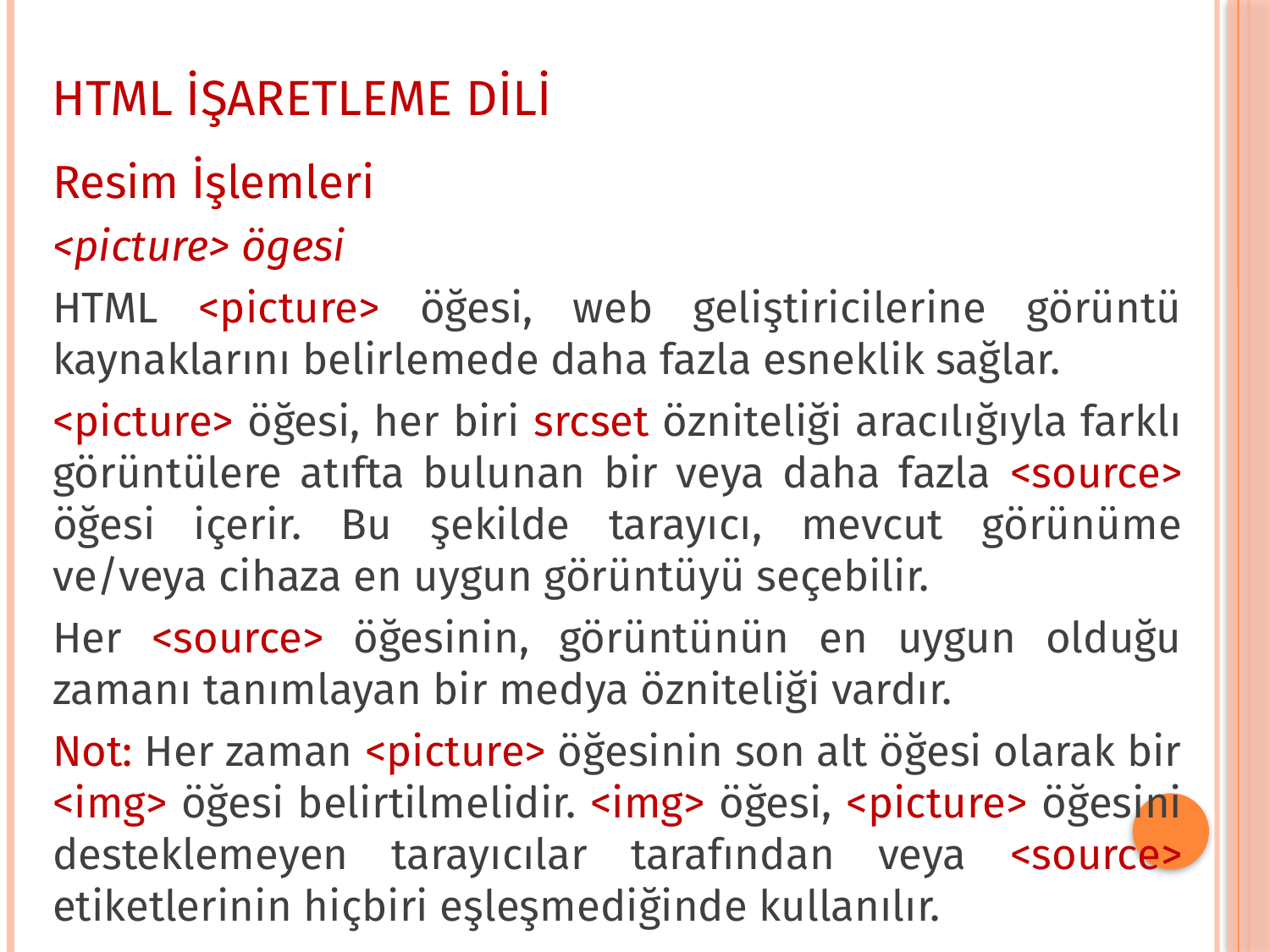

HTML İŞARETLEME DİLİ
Resim İşlemleri
<picture> ögesi
HTML <picture> öğesi, web geliştiricilerine görüntü kaynaklarını belirlemede daha fazla esneklik sağlar.
<picture> öğesi, her biri srcset özniteliği aracılığıyla farklı görüntülere atıfta bulunan bir veya daha fazla <source> öğesi içerir. Bu şekilde tarayıcı, mevcut görünüme ve/veya cihaza en uygun görüntüyü seçebilir.
Her <source> öğesinin, görüntünün en uygun olduğu zamanı tanımlayan bir medya özniteliği vardır.
Not: Her zaman <picture> öğesinin son alt öğesi olarak bir <img> öğesi belirtilmelidir. <img> öğesi, <picture> öğesini desteklemeyen tarayıcılar tarafından veya <source> etiketlerinin hiçbiri eşleşmediğinde kullanılır.